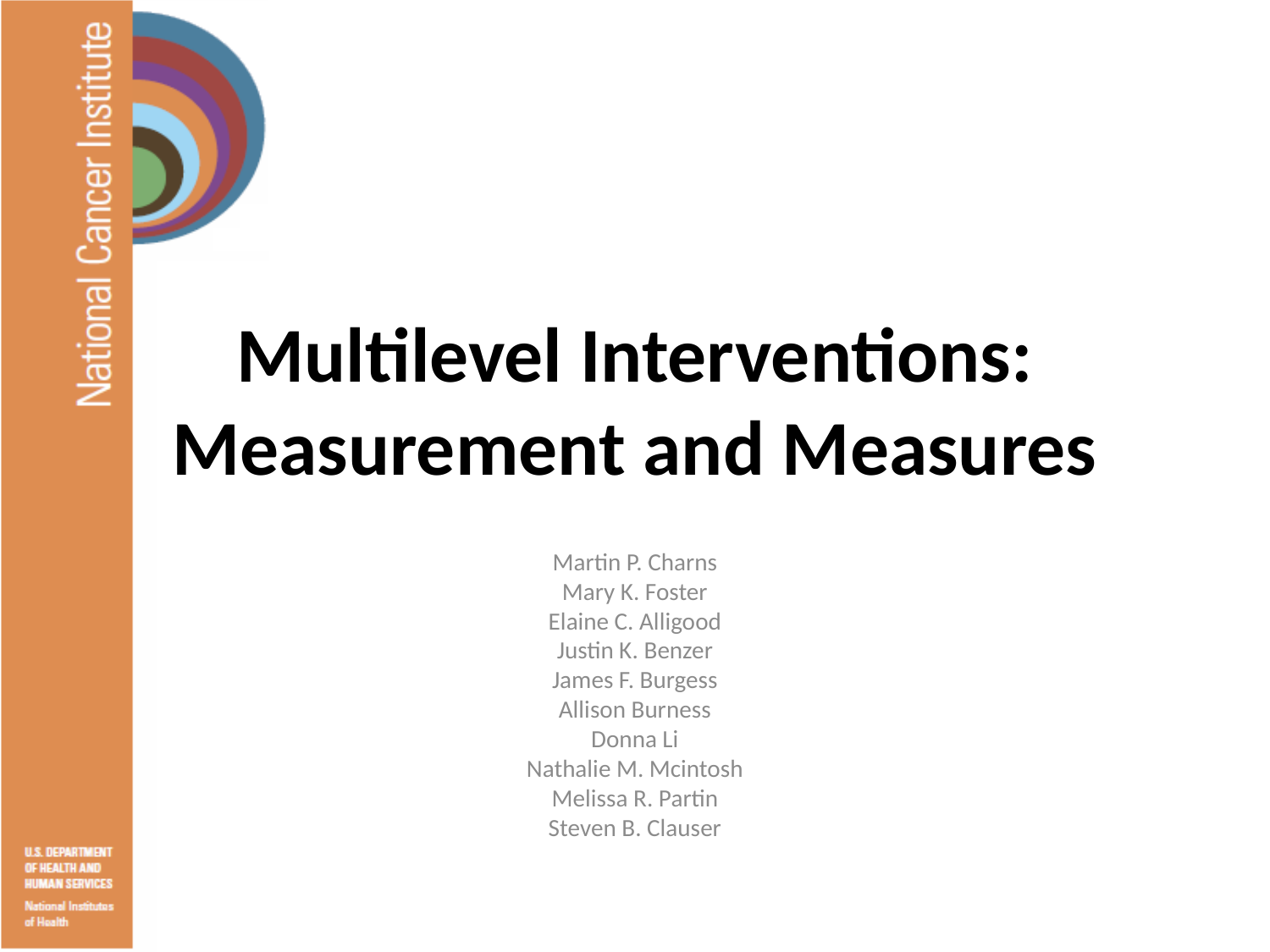

# Multilevel Interventions: Measurement and Measures
Martin P. Charns
Mary K. Foster
Elaine C. Alligood
Justin K. Benzer
James F. Burgess
Allison Burness
Donna Li
Nathalie M. Mcintosh
Melissa R. Partin
Steven B. Clauser